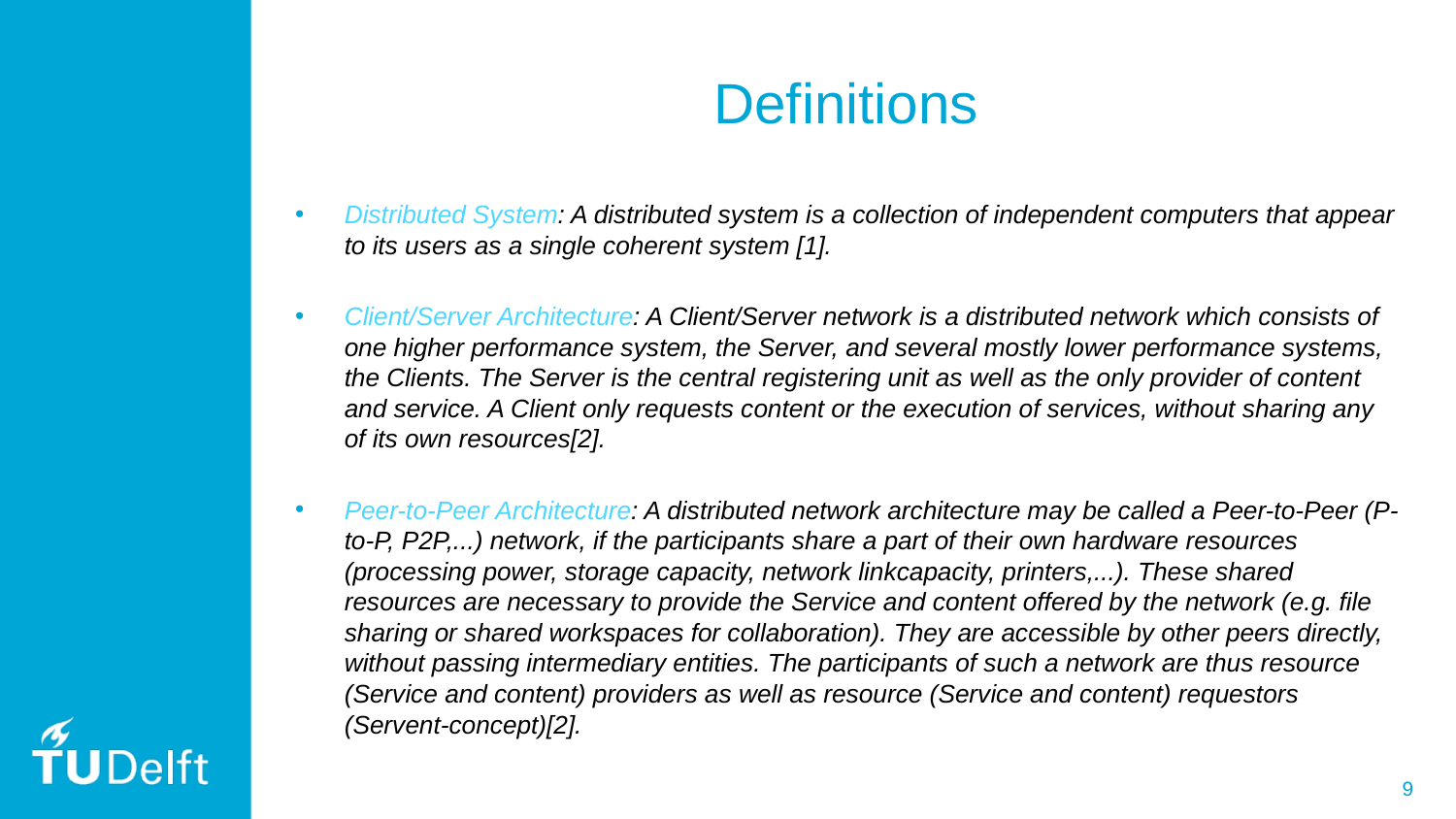

# Definitions
Distributed System: A distributed system is a collection of independent computers that appear to its users as a single coherent system [1].

Client/Server Architecture: A Client/Server network is a distributed network which consists of one higher performance system, the Server, and several mostly lower performance systems, the Clients. The Server is the central registering unit as well as the only provider of content and service. A Client only requests content or the execution of services, without sharing any of its own resources[2].

Peer-to-Peer Architecture: A distributed network architecture may be called a Peer-to-Peer (P-to-P, P2P,...) network, if the participants share a part of their own hardware resources (processing power, storage capacity, network linkcapacity, printers,...). These shared resources are necessary to provide the Service and content offered by the network (e.g. file sharing or shared workspaces for collaboration). They are accessible by other peers directly, without passing intermediary entities. The participants of such a network are thus resource (Service and content) providers as well as resource (Service and content) requestors (Servent-concept)[2].